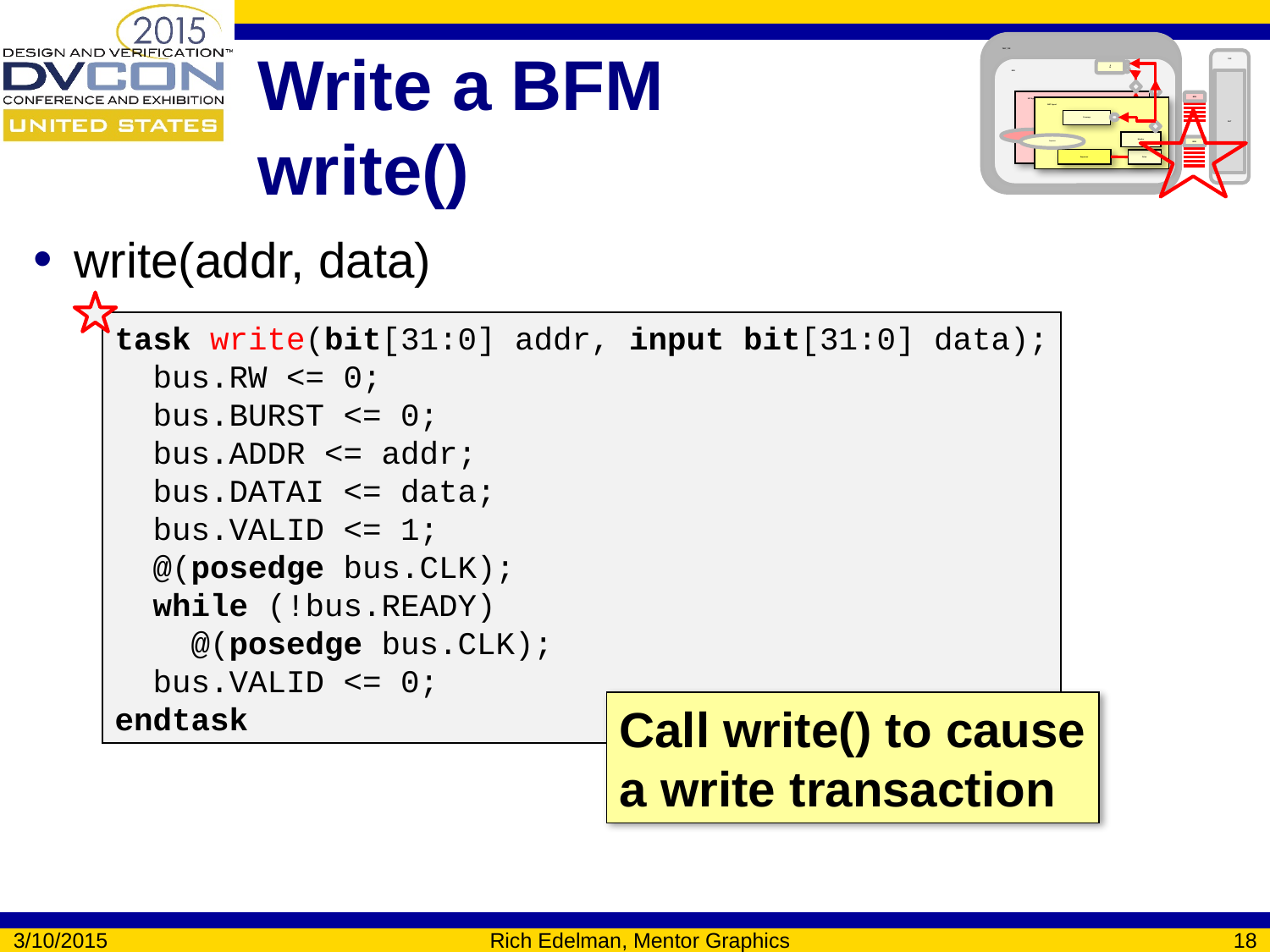

TEST_TOP
TOP
ENV
SB

DUT
ABC Agent
Coverage

Monitor
Sequence
Sequencer
Driver

XYZ Agent
Coverage

Monitor
Sequence
Sequencer
Driver
BFM
BFM
# Write a BFM write()

write(addr, data)

task write(bit[31:0] addr, input bit[31:0] data);
  bus.RW <= 0;
  bus.BURST <= 0;
  bus.ADDR <= addr;
  bus.DATAI <= data;
  bus.VALID <= 1;
  @(posedge bus.CLK);
  while (!bus.READY)
    @(posedge bus.CLK);
  bus.VALID <= 0;
endtask
Call write() to cause
a write transaction
3/10/2015
Rich Edelman, Mentor Graphics
18